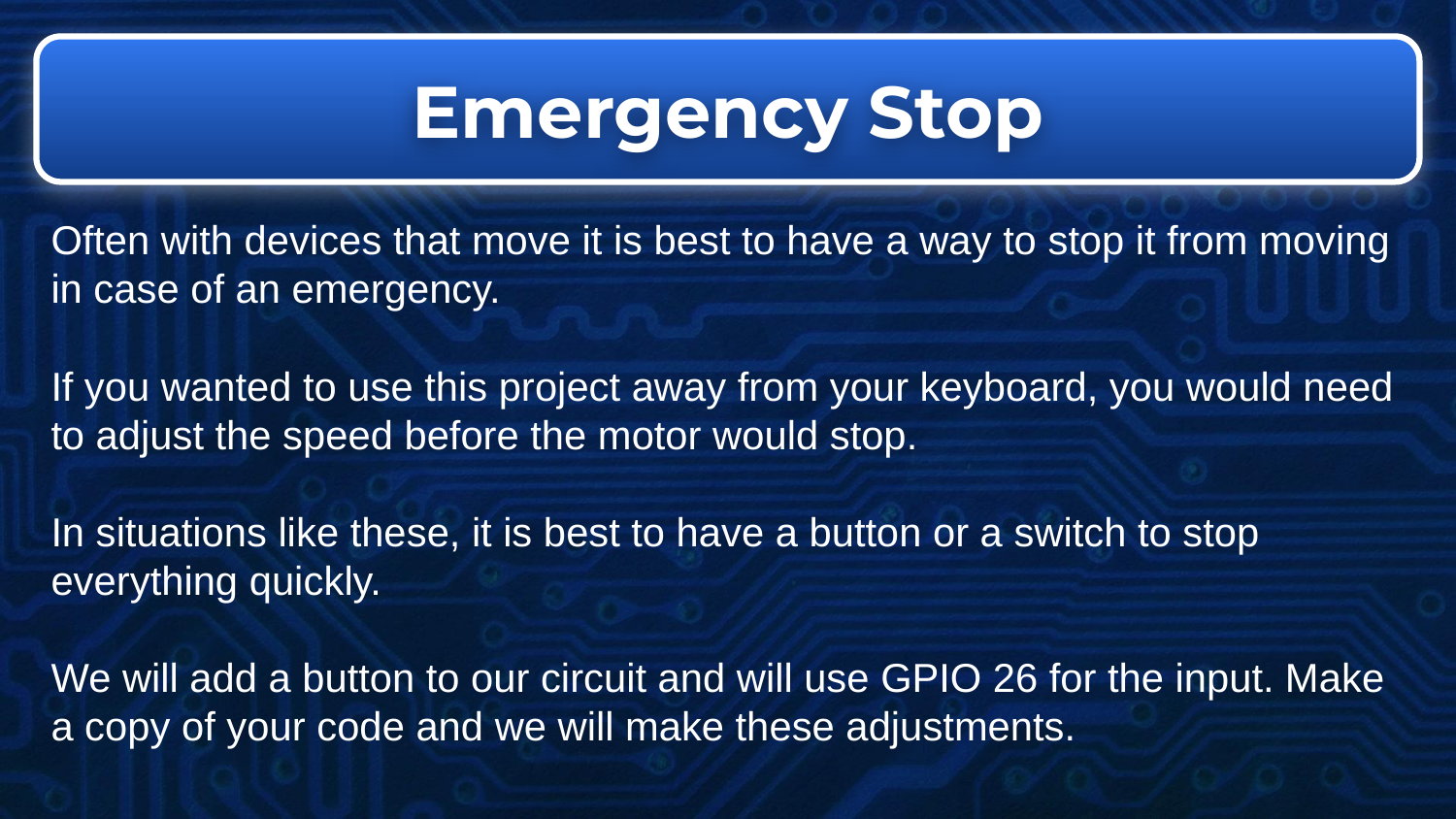

# Emergency Stop
Often with devices that move it is best to have a way to stop it from moving in case of an emergency.

If you wanted to use this project away from your keyboard, you would need to adjust the speed before the motor would stop.

In situations like these, it is best to have a button or a switch to stop everything quickly.

We will add a button to our circuit and will use GPIO 26 for the input. Make a copy of your code and we will make these adjustments.